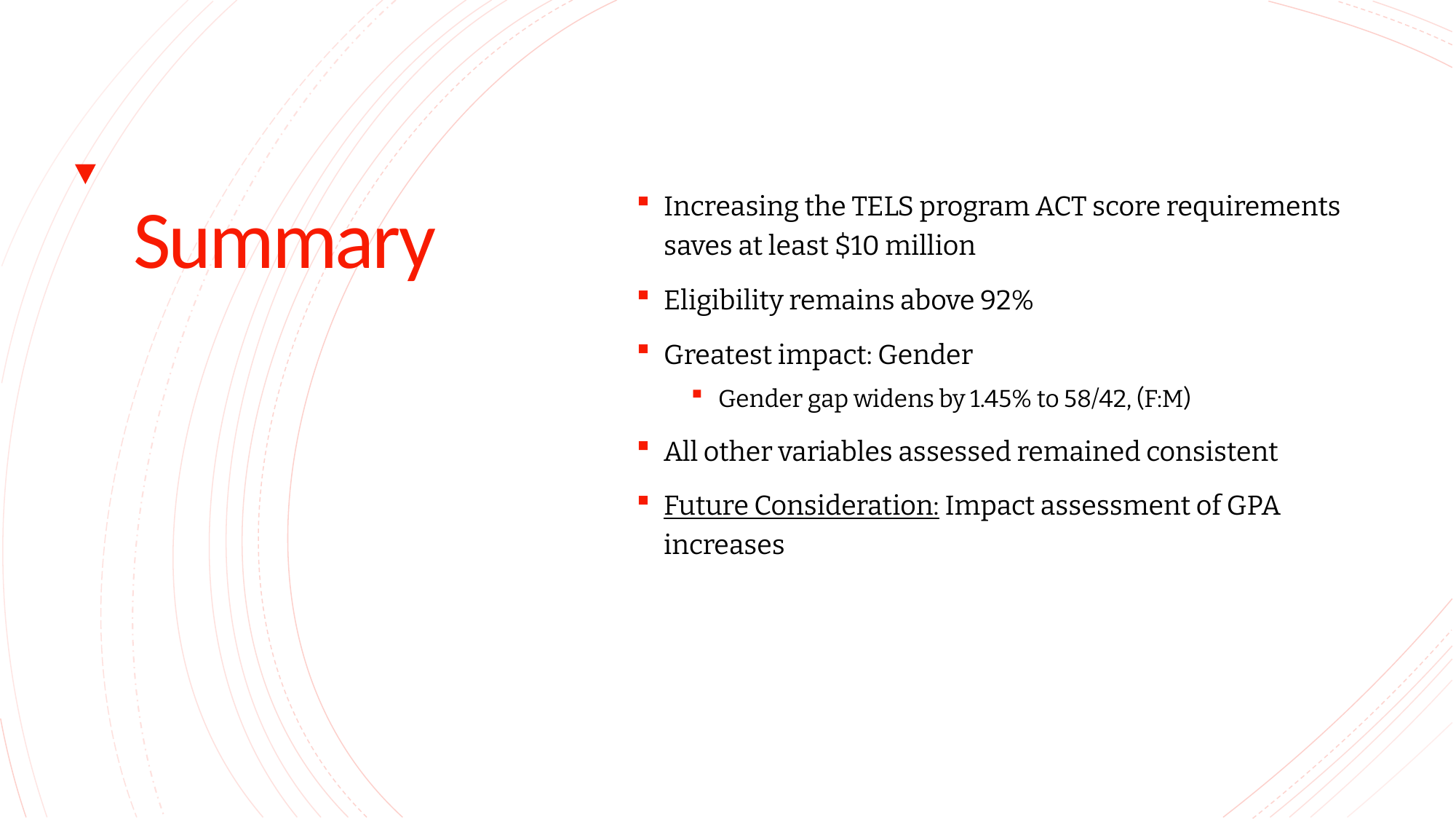

# Summary
Increasing the TELS program ACT score requirements saves at least $10 million
Eligibility remains above 92%
Greatest impact: Gender
Gender gap widens by 1.45% to 58/42, (F:M)
All other variables assessed remained consistent
Future Consideration: Impact assessment of GPA increases